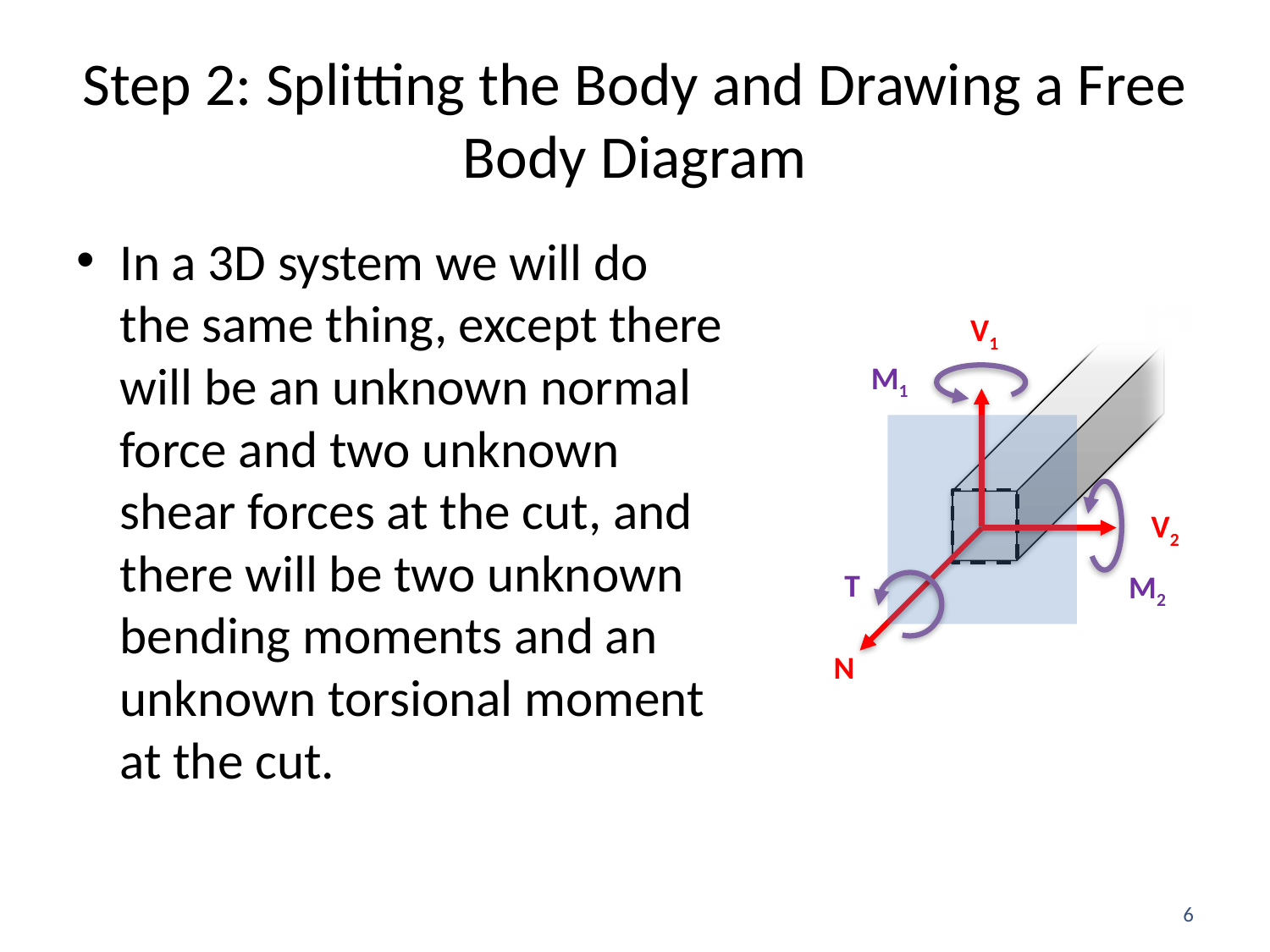

# Step 2: Splitting the Body and Drawing a Free Body Diagram
In a 3D system we will do the same thing, except there will be an unknown normal force and two unknown shear forces at the cut, and there will be two unknown bending moments and an unknown torsional moment at the cut.

V1

M1

V2
T
M2

N
6